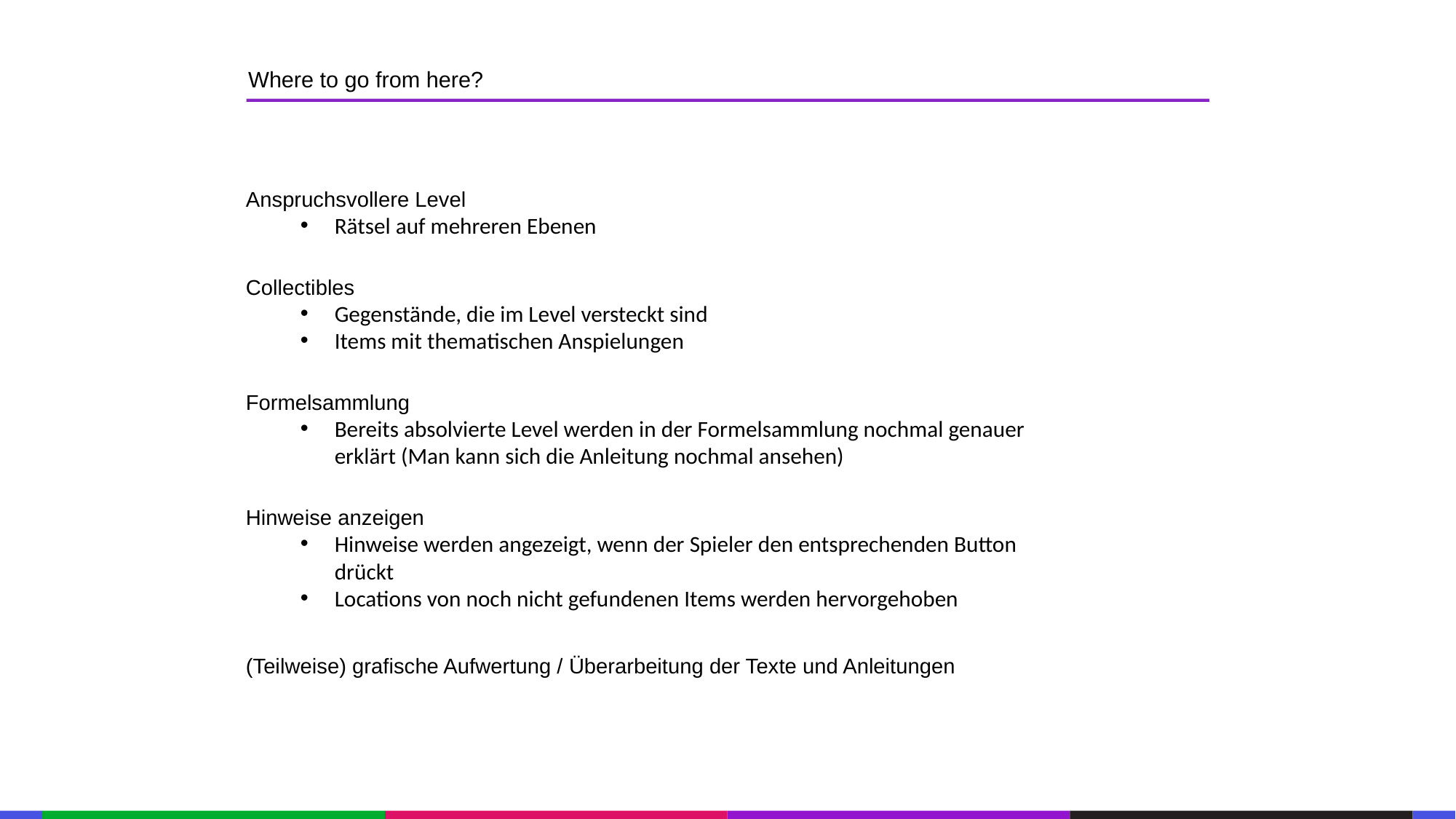

67
Where to go from here?
53

21
53
Anspruchsvollere Level
Rätsel auf mehreren Ebenen

Collectibles
Gegenstände, die im Level versteckt sind
Items mit thematischen Anspielungen

Formelsammlung
Bereits absolvierte Level werden in der Formelsammlung nochmal genauer erklärt (Man kann sich die Anleitung nochmal ansehen)

Hinweise anzeigen
Hinweise werden angezeigt, wenn der Spieler den entsprechenden Button drückt
Locations von noch nicht gefundenen Items werden hervorgehoben

(Teilweise) grafische Aufwertung / Überarbeitung der Texte und Anleitungen
21
53
21
53
21
53
21
53
21
53
21
53
21
53

133
21
133
21
133
21
133
21
133
21
133